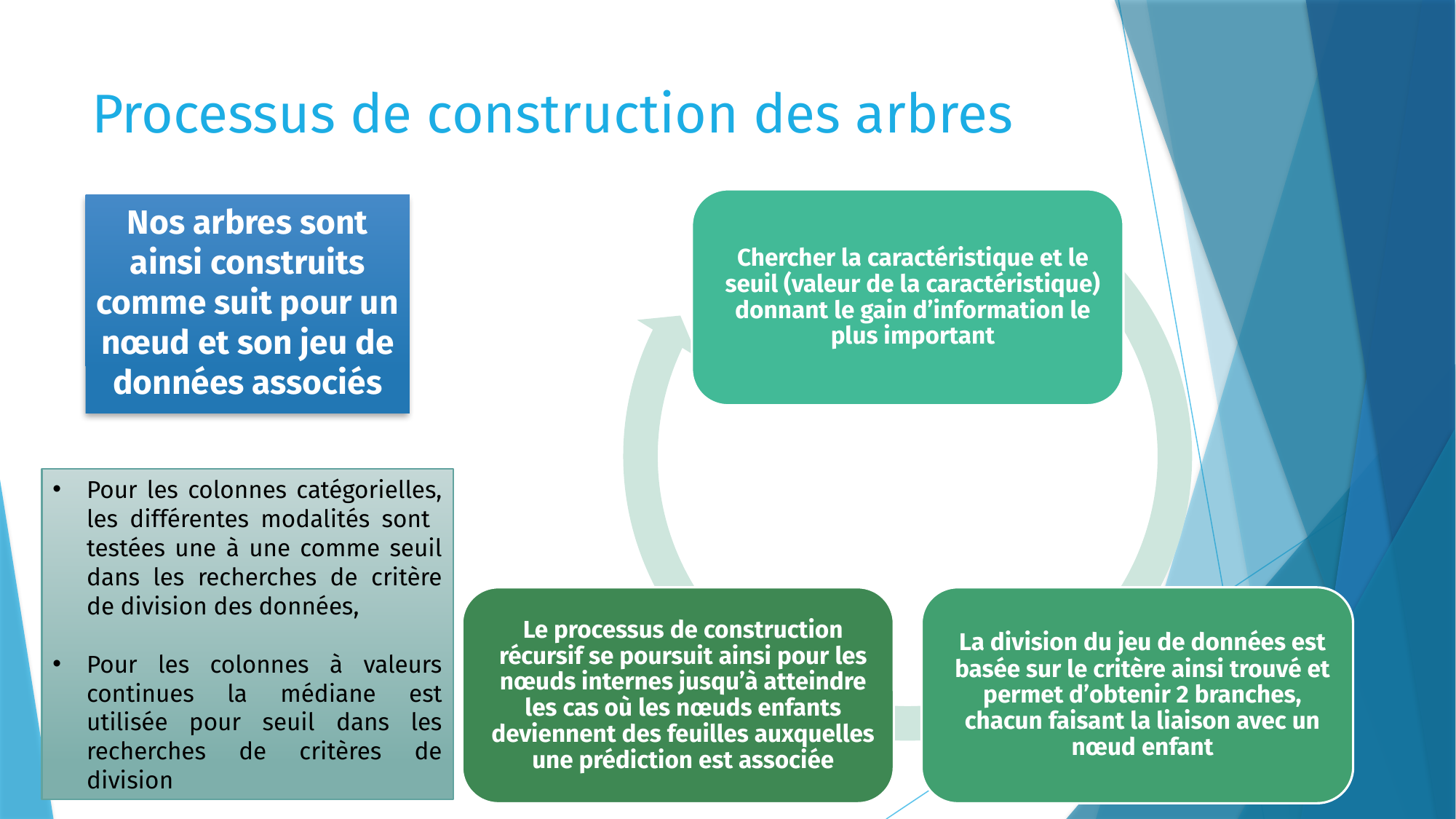

# Processus de construction des arbres
Chercher la caractéristique et le seuil (valeur de la caractéristique) donnant le gain d’information le plus important
La division du jeu de données est basée sur le critère ainsi trouvé et permet d’obtenir 2 branches, chacun faisant la liaison avec un nœud enfant
Le processus de construction récursif se poursuit ainsi pour les nœuds internes jusqu’à atteindre les cas où les nœuds enfants deviennent des feuilles auxquelles une prédiction est associée
Nos arbres sont ainsi construits comme suit pour un nœud et son jeu de données associés
Pour les colonnes catégorielles, les différentes modalités sont  testées une à une comme seuil dans les recherches de critère de division des données,

Pour les colonnes à valeurs continues la médiane est utilisée pour seuil dans les recherches de critères de division